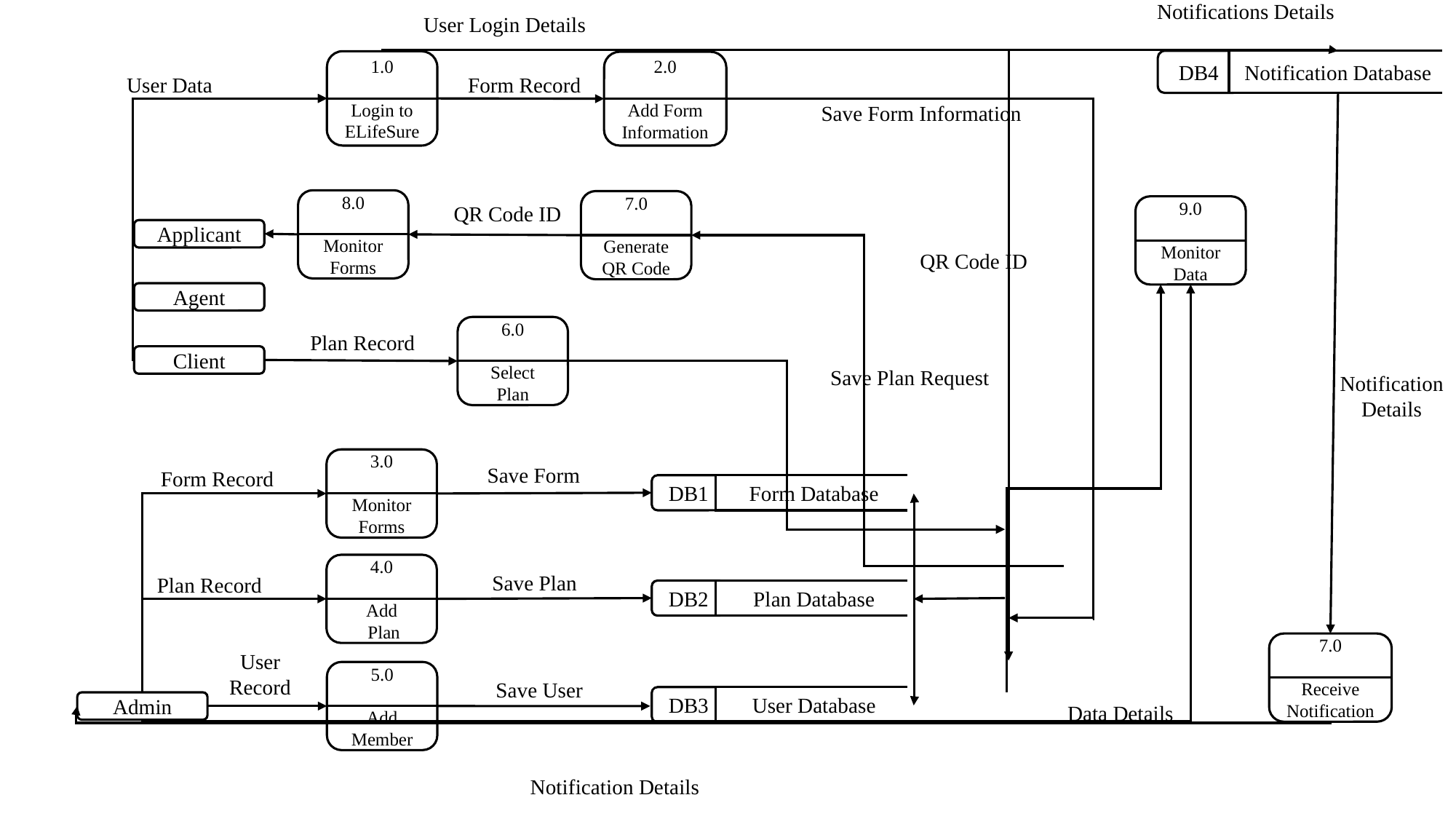

Notifications Details
User Login Details

DB4
Notification Database
1.0

Login to ELifeSure
2.0

Add Form Information
User Data
Form Record
Save Form Information
8.0

Monitor Forms
7.0

Generate
QR Code
QR Code ID
9.0

Monitor Data
Applicant
QR Code ID
Agent
6.0

Select
Plan
Plan Record
Client
Save Plan Request
Notification
Details
3.0

Monitor Forms
Save Form
Form Record

DB1
Form Database
4.0

Add
 Plan
Save Plan
Plan Record

DB2
Plan Database
7.0

Receive Notification
User
Record
5.0

Add Member
Save User

DB3
User Database
Admin
Data Details
Notification Details